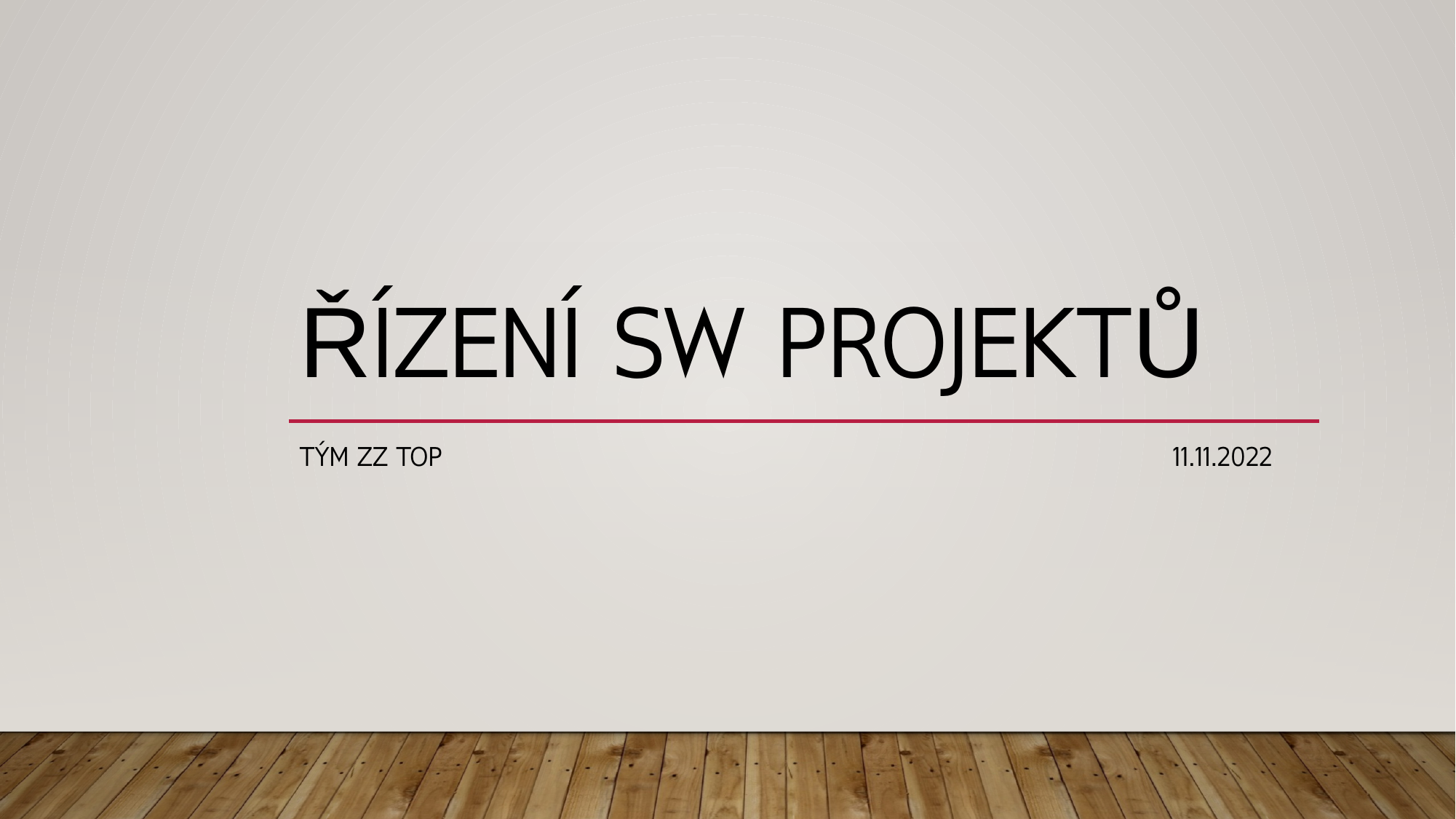

# Řízení sw projektů
Tým ZZ TOP							11.11.2022